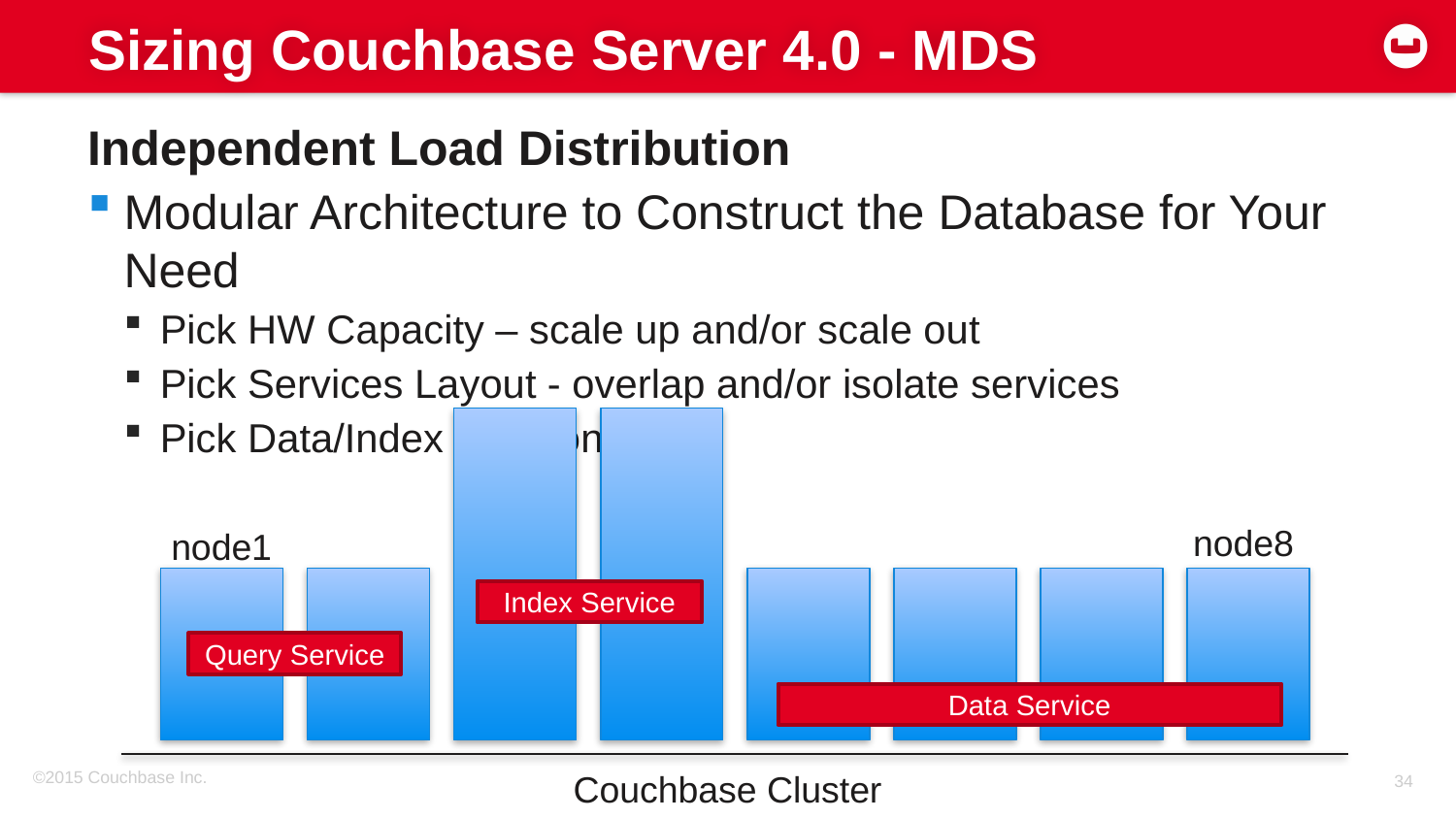

# Sizing Couchbase Server 4.0 - MDS
Independent Load Distribution
Modular Architecture to Construct the Database for Your Need
Pick HW Capacity – scale up and/or scale out
Pick Services Layout - overlap and/or isolate services
Pick Data/Index Partitioning

node8
node1

Index Service
Query Service
Data Service
Couchbase Cluster